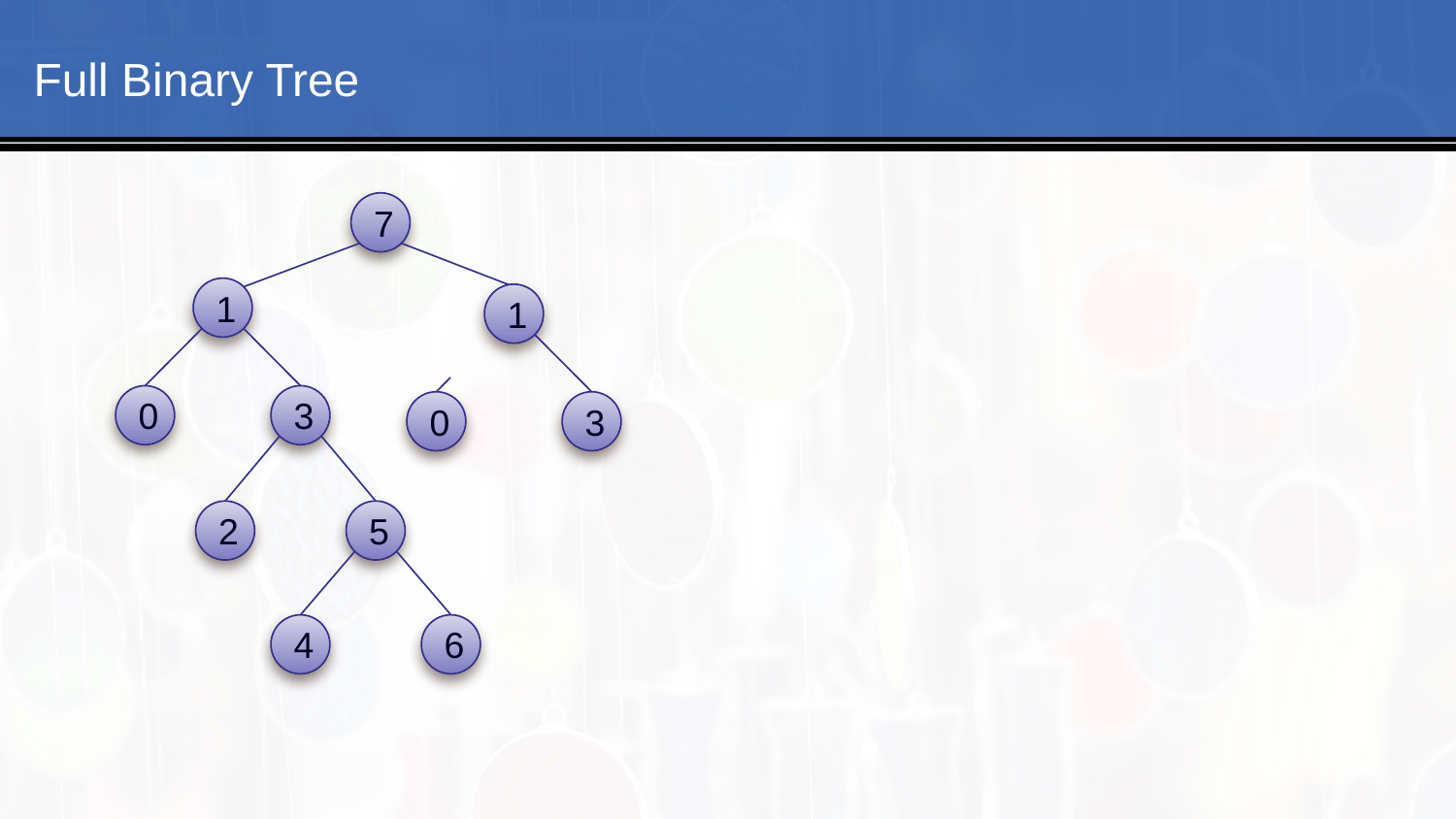

#
Full Binary Tree
7
1
1
0
3
0
3
2
5
4
6